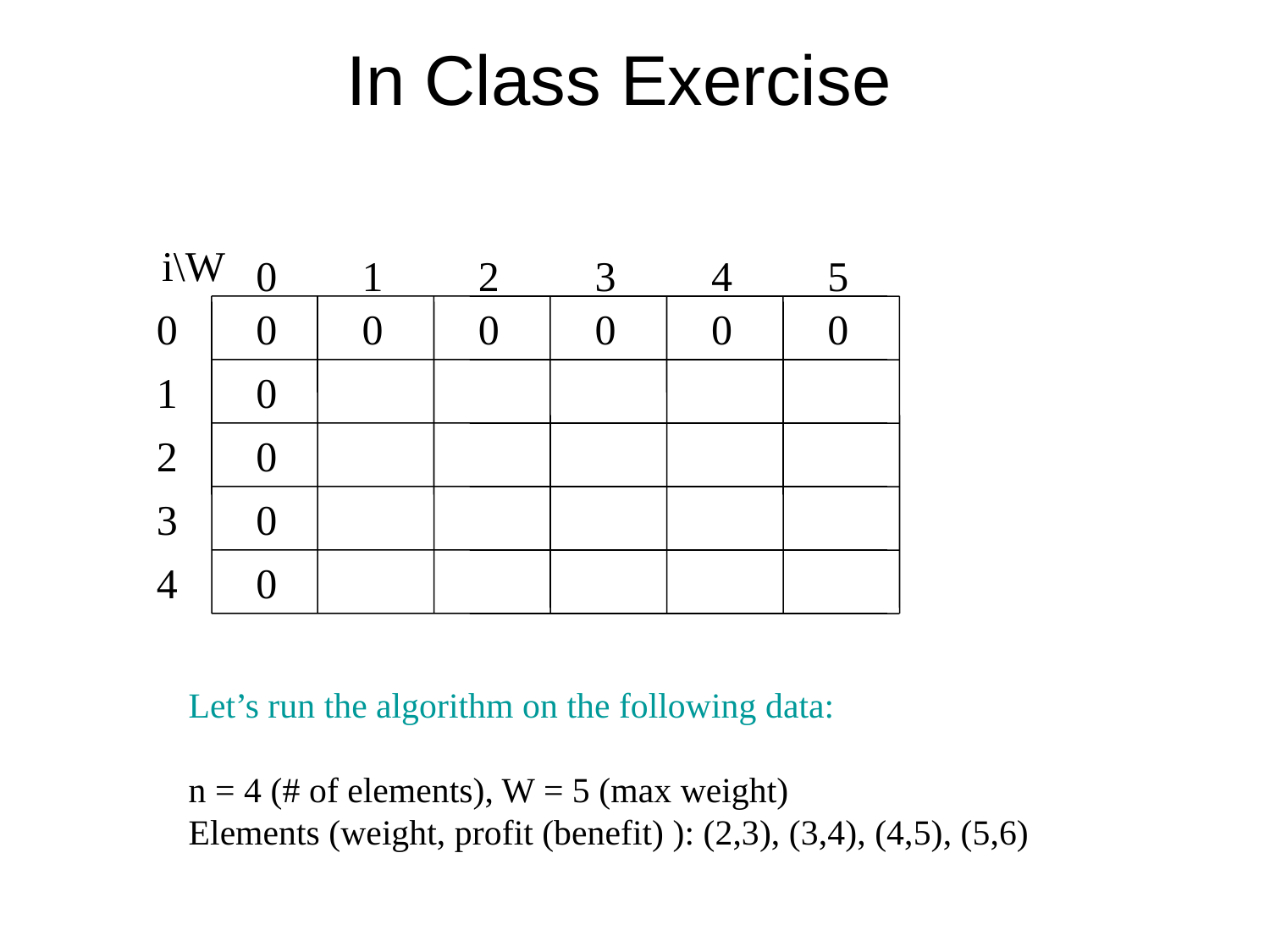

# In Class Exercise

i\W
0
1
2
3
4
5
0

0

0

0

0

0

0

1

2

3

4

0
0
0
0
Let’s run the algorithm on the following data:

n = 4 (# of elements), W = 5 (max weight)
Elements (weight, profit (benefit) ): (2,3), (3,4), (4,5), (5,6)